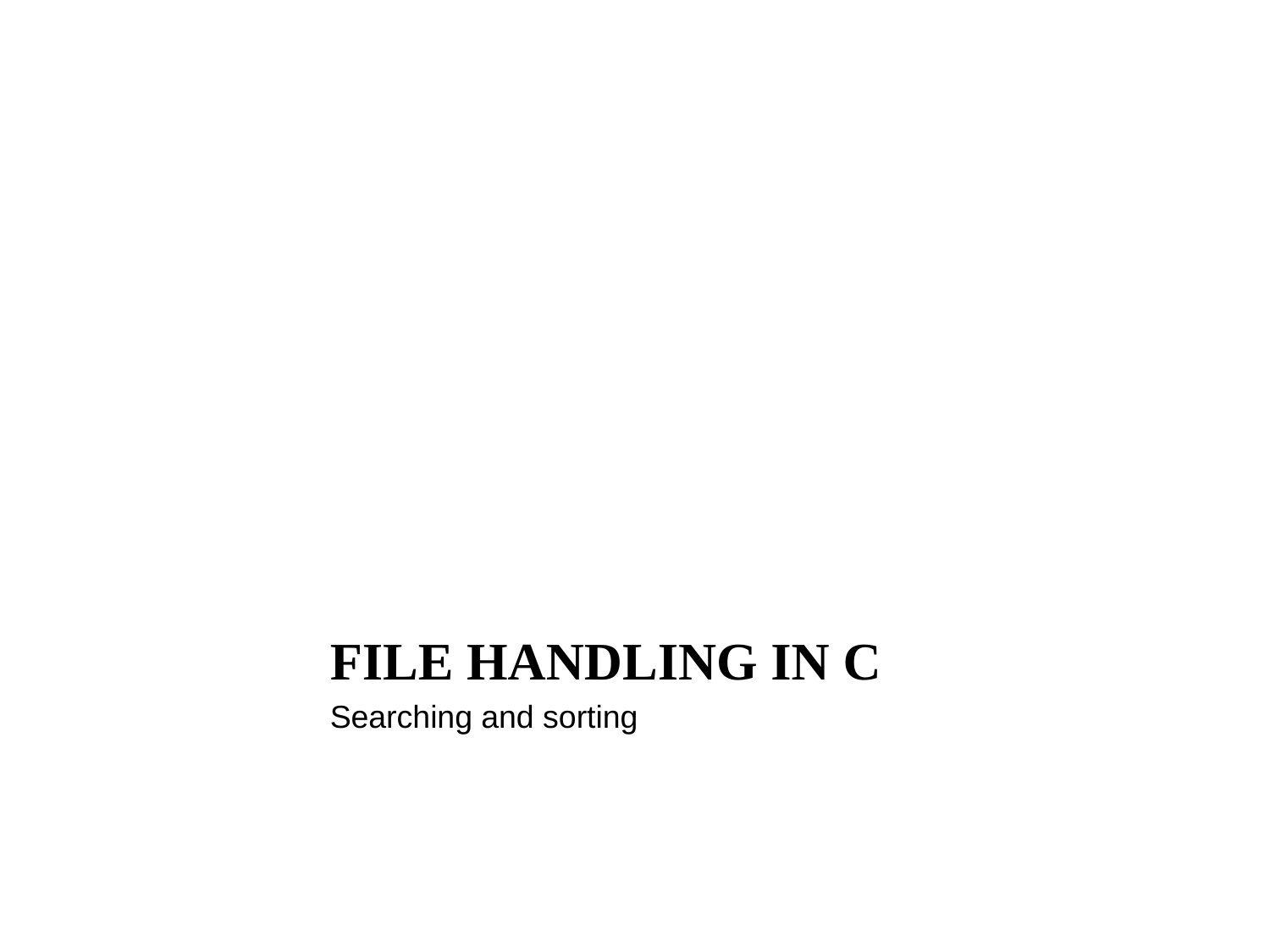

File handling in C
Searching and sorting